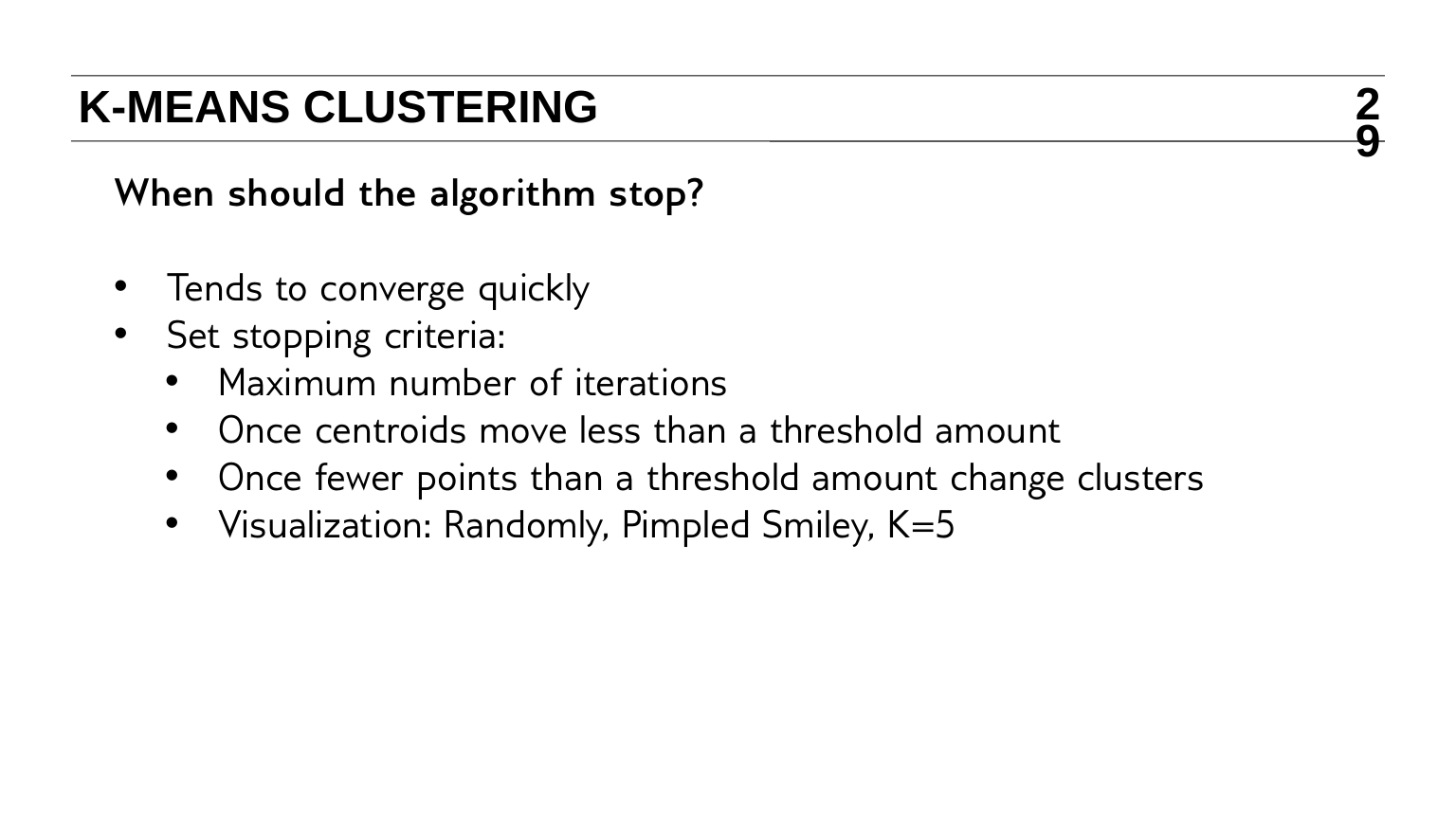

K-Means Clustering
29
When should the algorithm stop?

Tends to converge quickly
Set stopping criteria:
Maximum number of iterations
Once centroids move less than a threshold amount
Once fewer points than a threshold amount change clusters
Visualization: Randomly, Pimpled Smiley, K=5